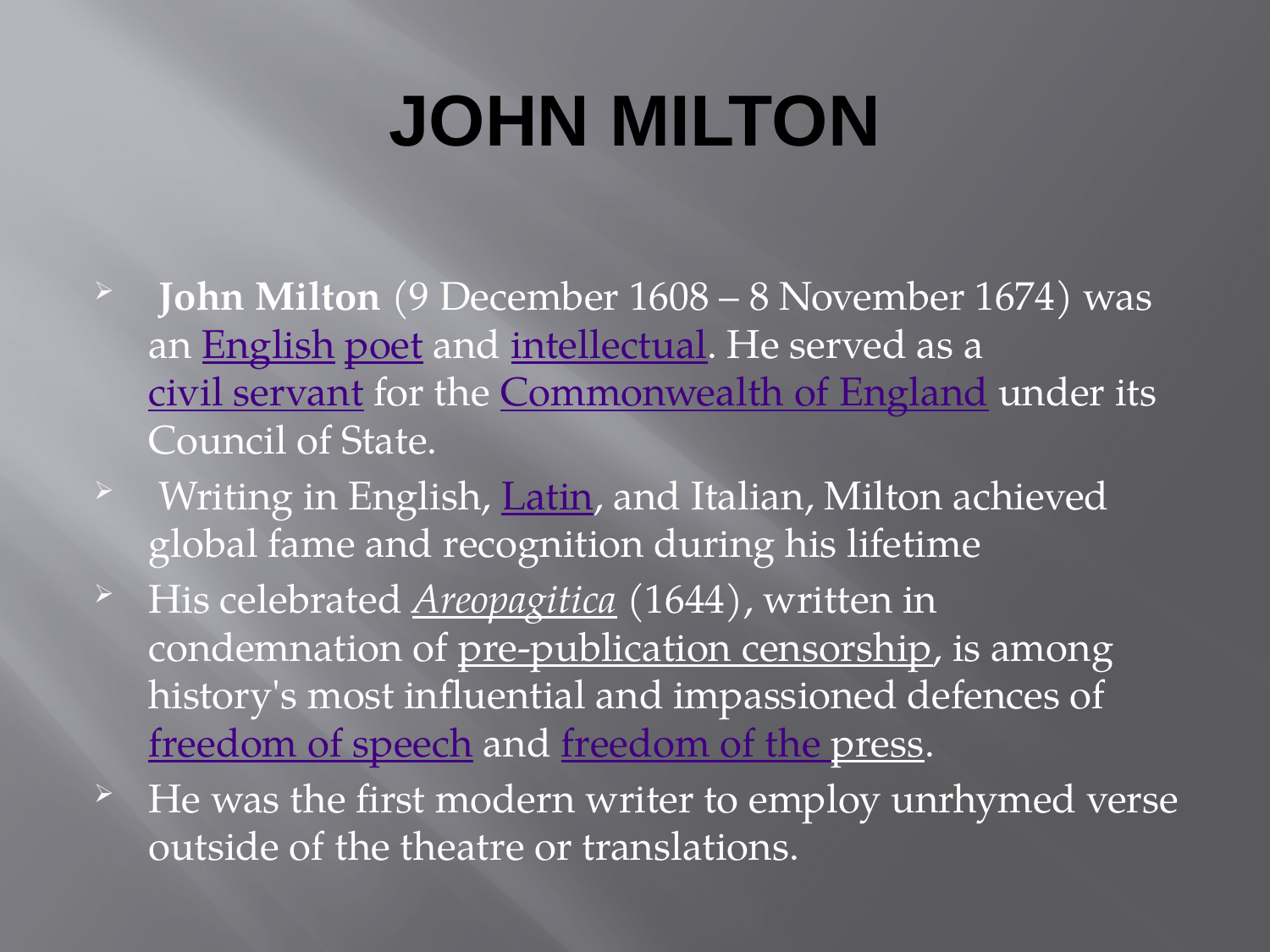

# JOHN MILTON

 John Milton (9 December 1608 – 8 November 1674) was an English poet and intellectual. He served as a civil servant for the Commonwealth of England under its Council of State.
 Writing in English, Latin, and Italian, Milton achieved global fame and recognition during his lifetime
His celebrated Areopagitica (1644), written in condemnation of pre-publication censorship, is among history's most influential and impassioned defences of freedom of speech and freedom of the press.
He was the first modern writer to employ unrhymed verse outside of the theatre or translations.